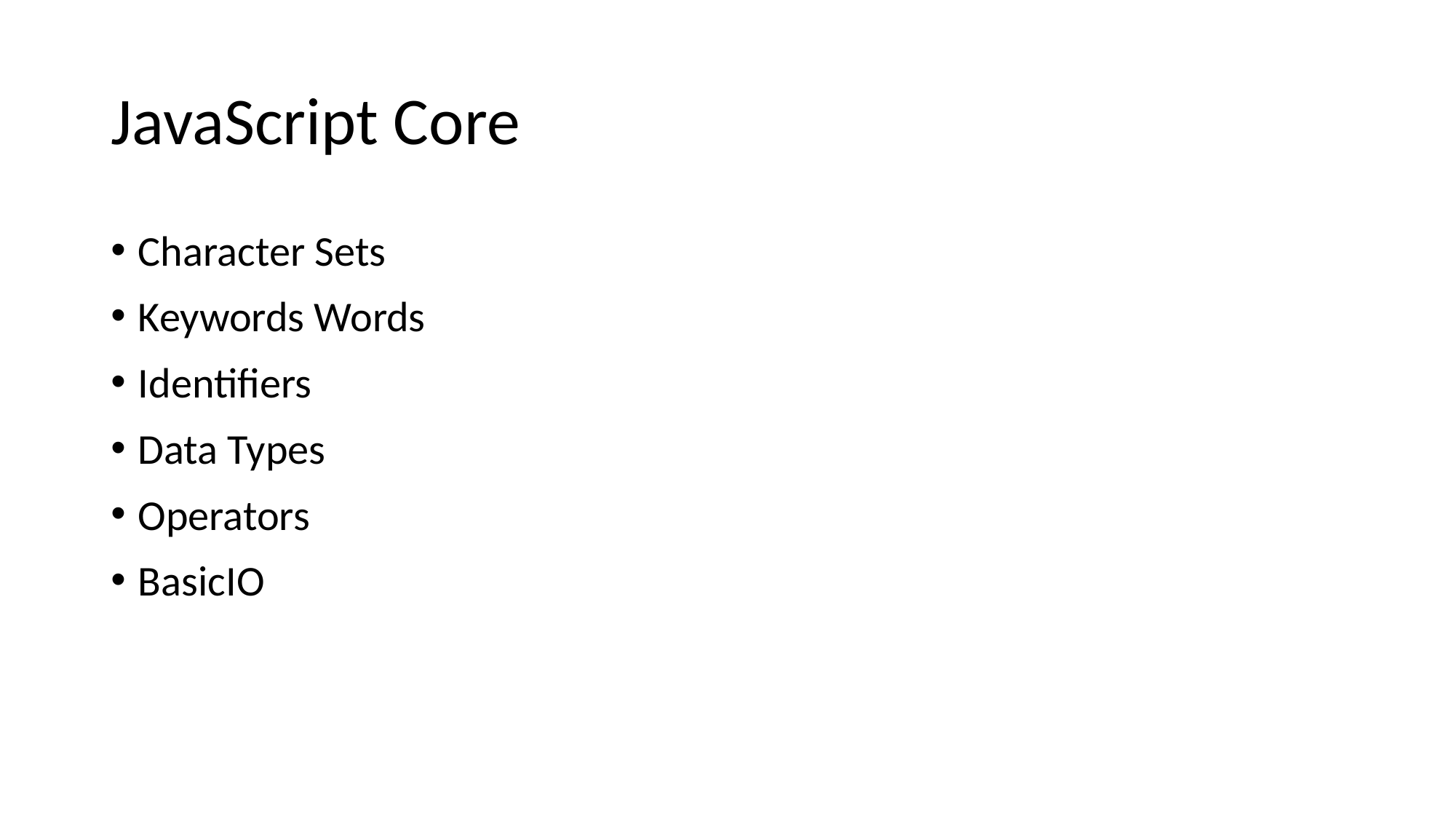

# JavaScript Core
Character Sets
Keywords Words
Identifiers
Data Types
Operators
BasicIO